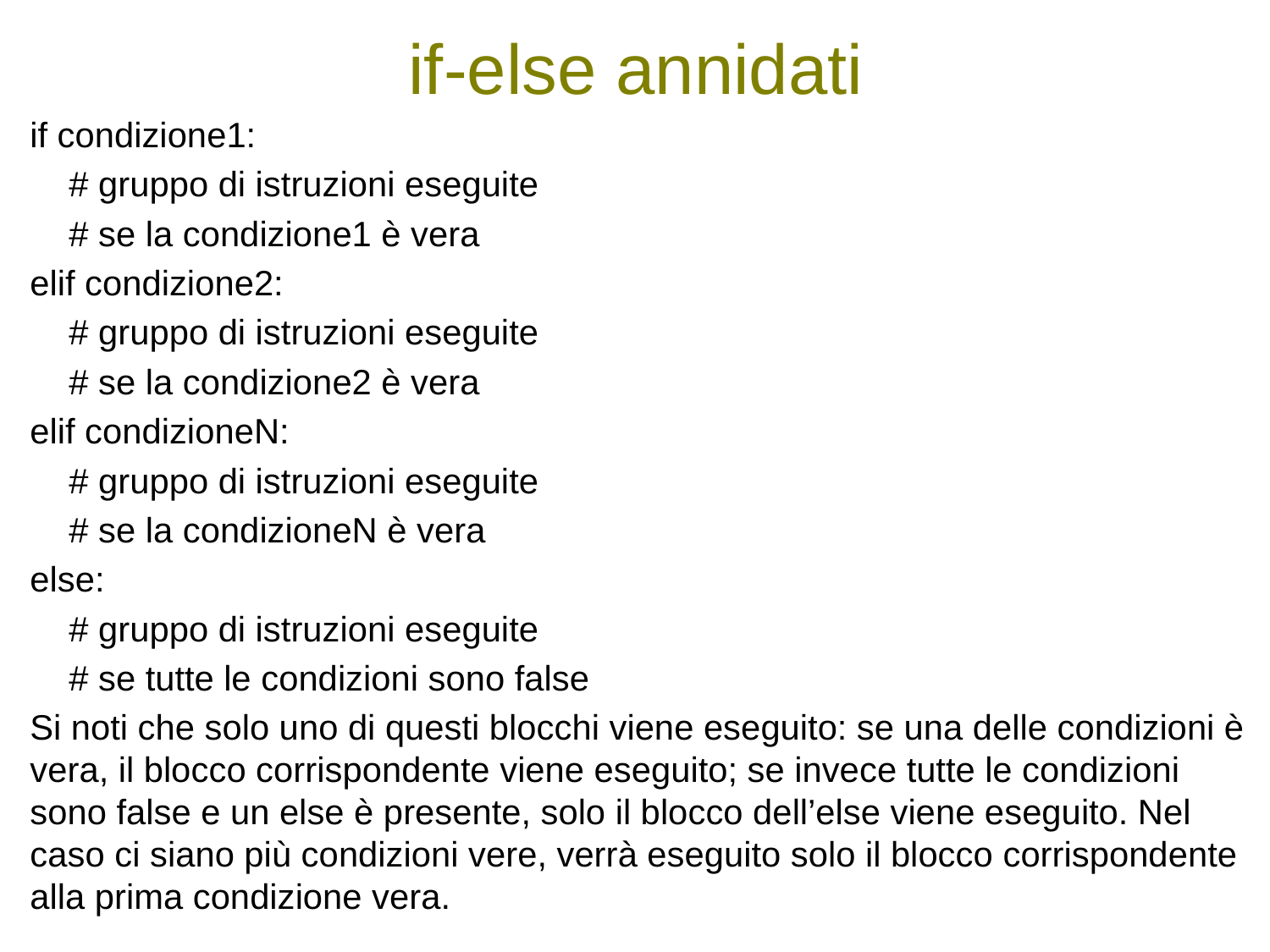

# if-else annidati
if condizione1:
    # gruppo di istruzioni eseguite
    # se la condizione1 è vera
elif condizione2:
    # gruppo di istruzioni eseguite
    # se la condizione2 è vera
elif condizioneN:
    # gruppo di istruzioni eseguite
    # se la condizioneN è vera
else:
    # gruppo di istruzioni eseguite
    # se tutte le condizioni sono false
Si noti che solo uno di questi blocchi viene eseguito: se una delle condizioni è vera, il blocco corrispondente viene eseguito; se invece tutte le condizioni sono false e un else è presente, solo il blocco dell’else viene eseguito. Nel caso ci siano più condizioni vere, verrà eseguito solo il blocco corrispondente alla prima condizione vera.